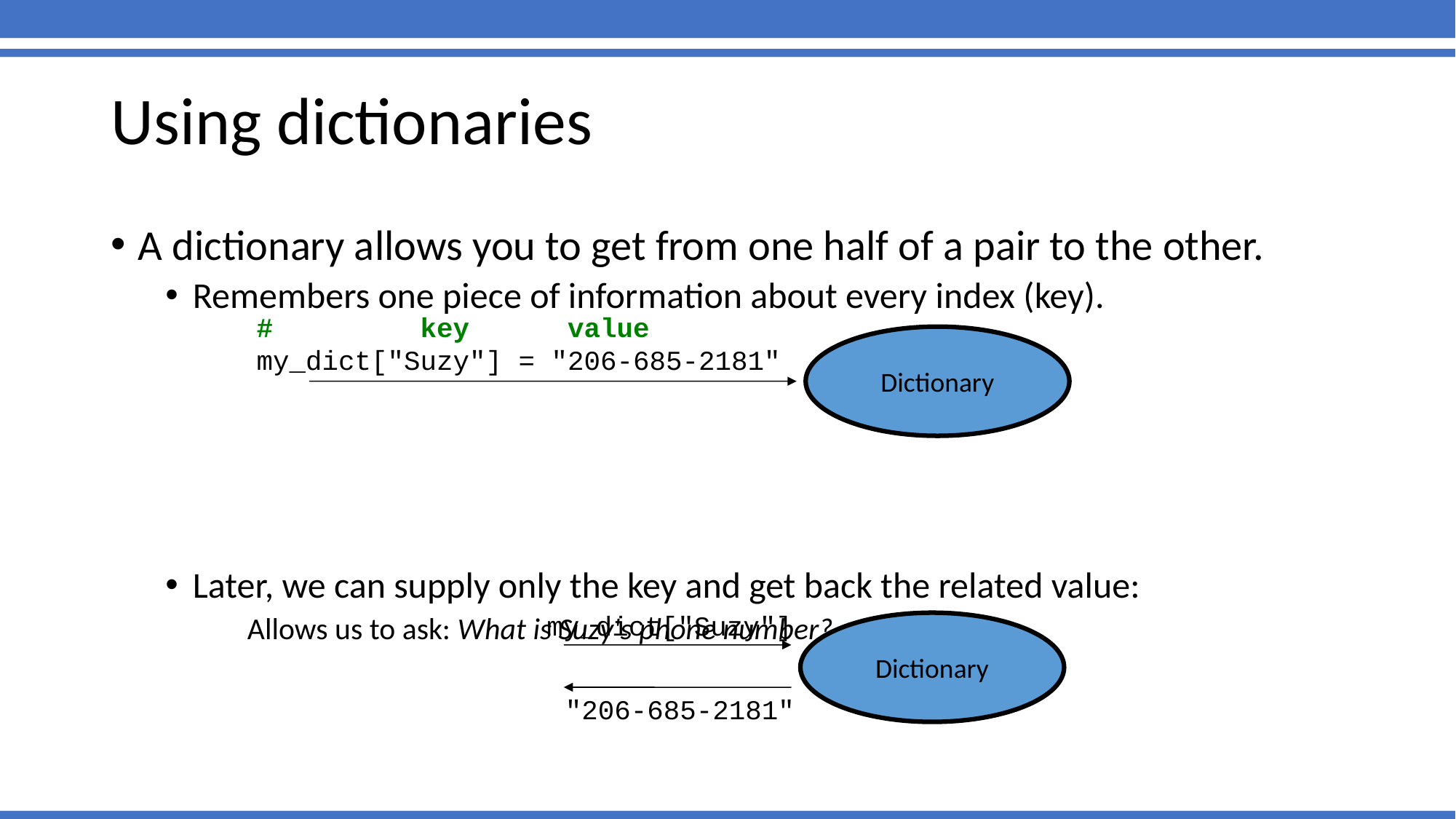

# Using dictionaries
A dictionary allows you to get from one half of a pair to the other.
Remembers one piece of information about every index (key).

Later, we can supply only the key and get back the related value:
	Allows us to ask: What is Suzy's phone number?
#         key      value
my_dict["Suzy"] = "206-685-2181"
Dictionary

my_dict["Suzy"]
Dictionary

"206-685-2181"